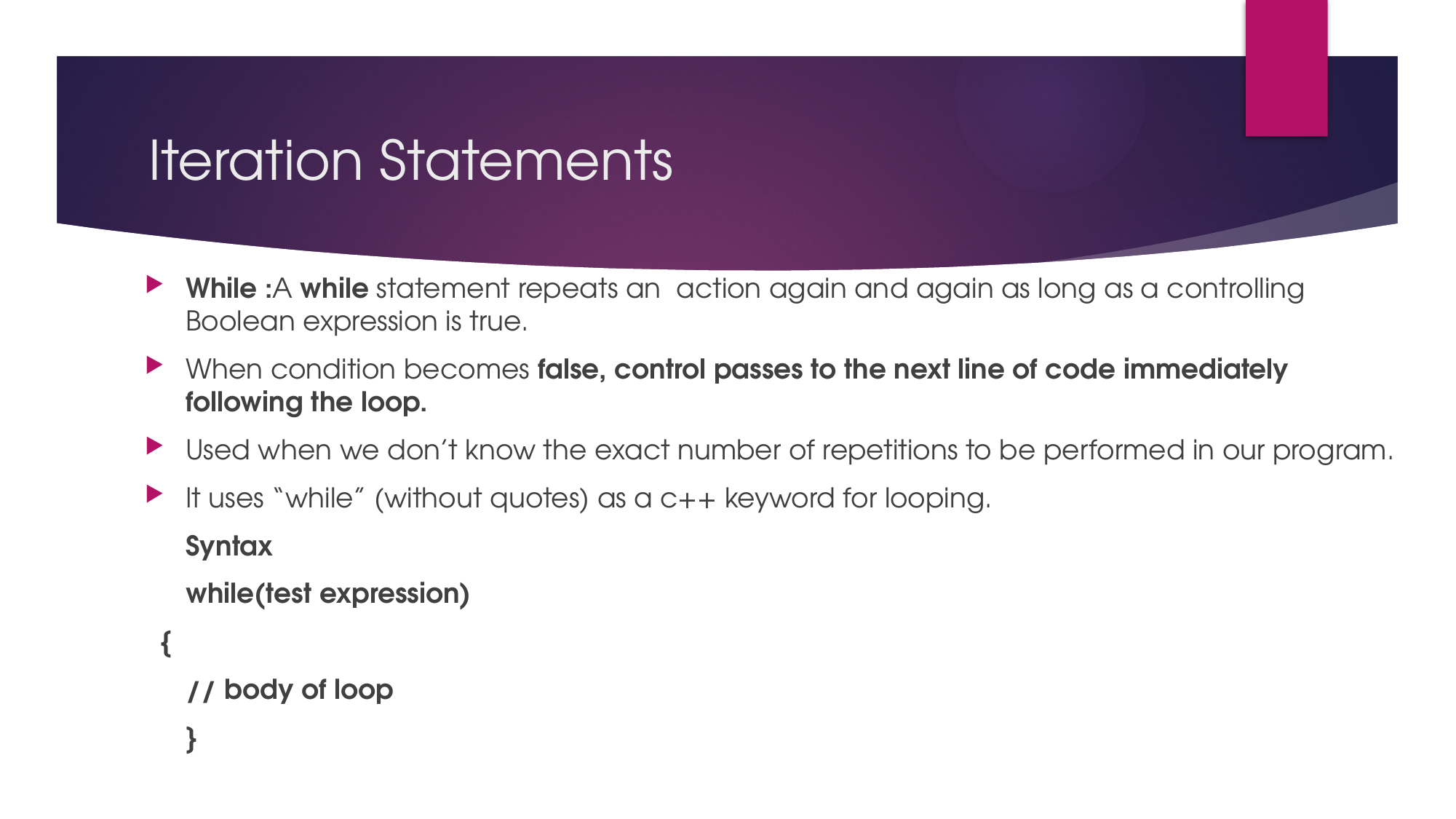

# Iteration Statements
While :A while statement repeats an  action again and again as long as a controlling Boolean expression is true.
When condition becomes false, control passes to the next line of code immediately following the loop.
Used when we don’t know the exact number of repetitions to be performed in our program.
It uses “while” (without quotes) as a c++ keyword for looping.
	Syntax
	while(test expression)
  {
	// body of loop
	}